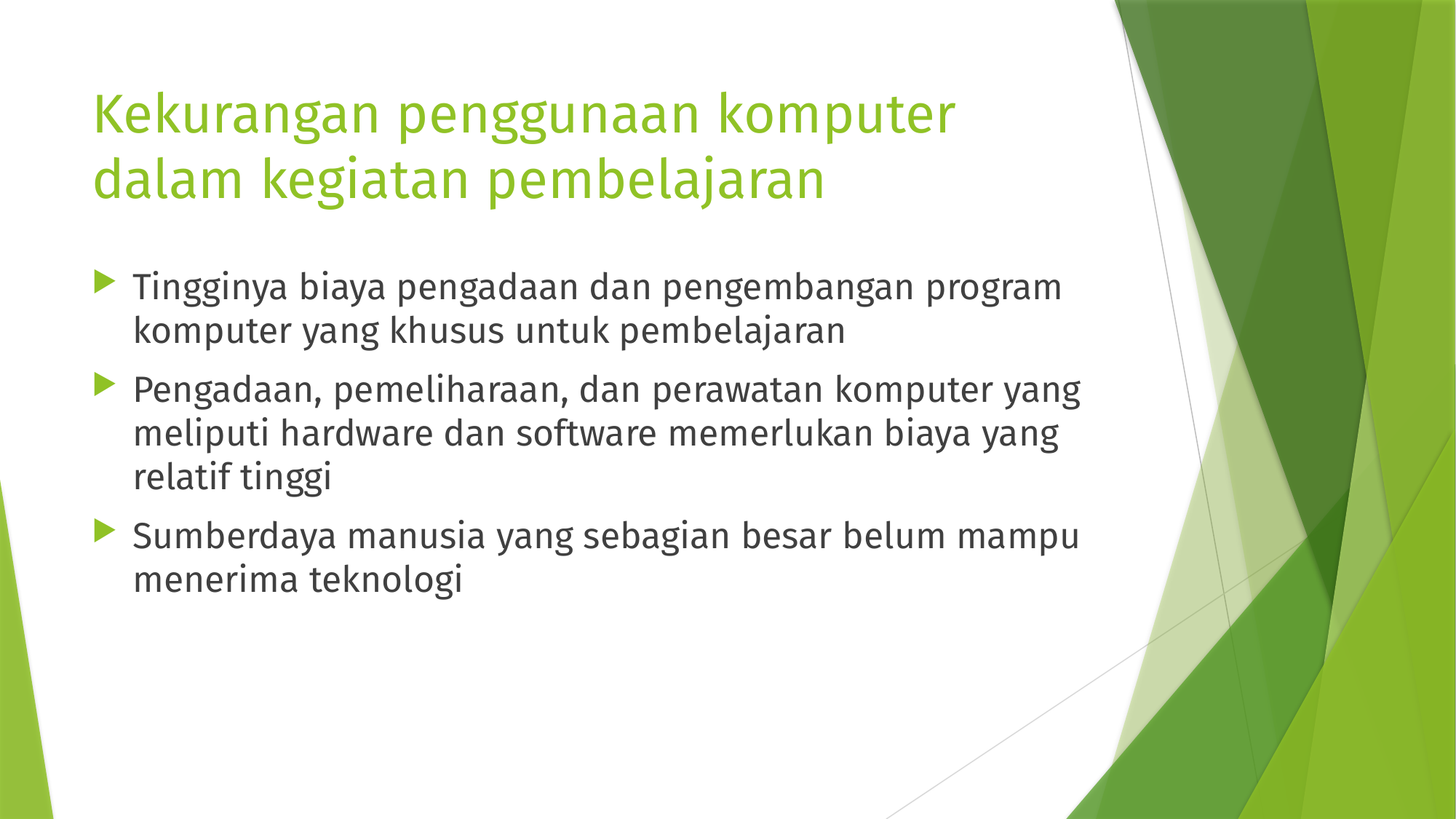

# Kekurangan penggunaan komputer dalam kegiatan pembelajaran
Tingginya biaya pengadaan dan pengembangan program komputer yang khusus untuk pembelajaran
Pengadaan, pemeliharaan, dan perawatan komputer yang meliputi hardware dan software memerlukan biaya yang relatif tinggi
Sumberdaya manusia yang sebagian besar belum mampu menerima teknologi